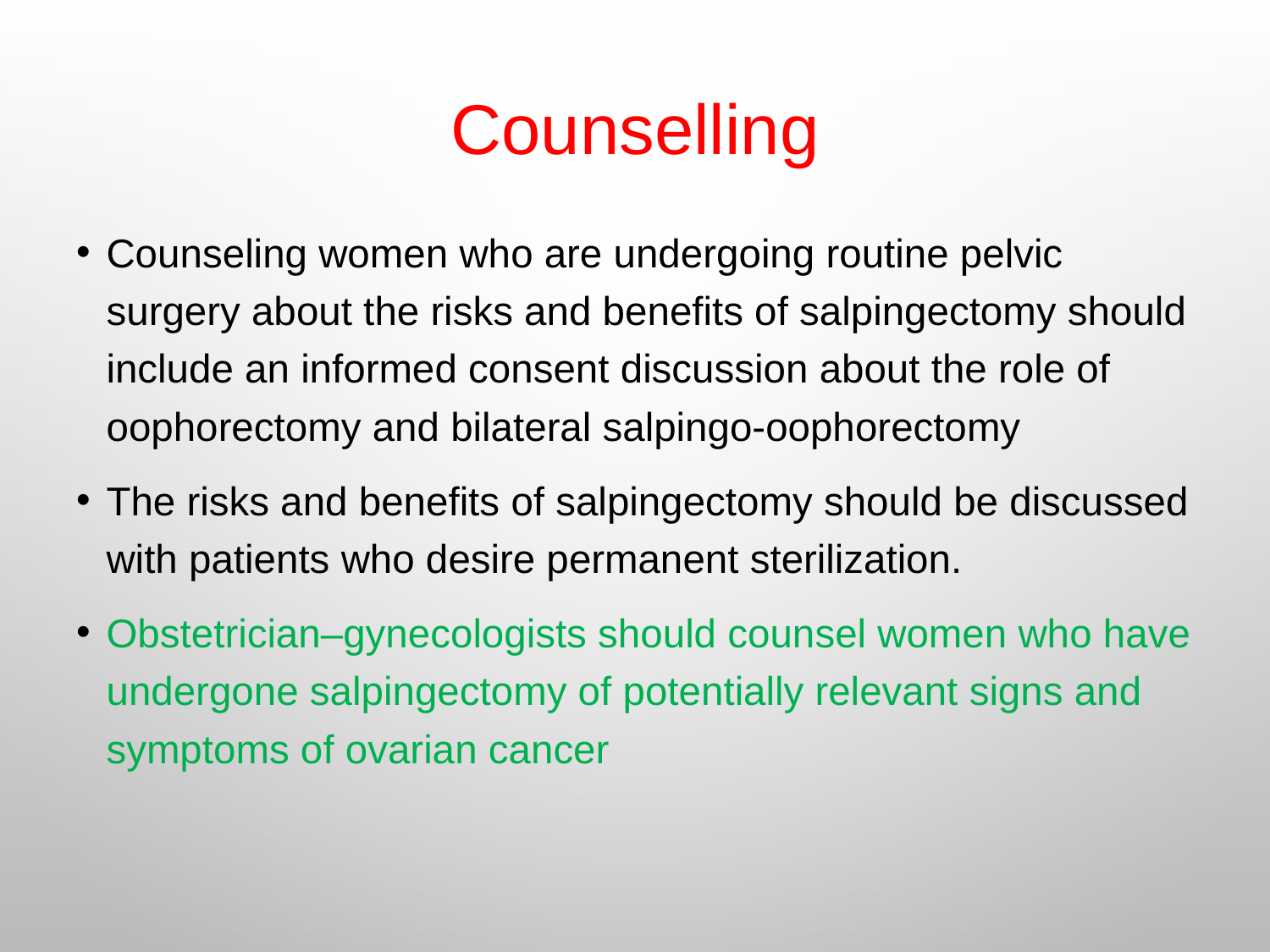

# Counselling
Counseling women who are undergoing routine pelvic surgery about the risks and benefits of salpingectomy should include an informed consent discussion about the role of oophorectomy and bilateral salpingo-oophorectomy
The risks and benefits of salpingectomy should be discussed with patients who desire permanent sterilization.
Obstetrician–gynecologists should counsel women who have undergone salpingectomy of potentially relevant signs and symptoms of ovarian cancer